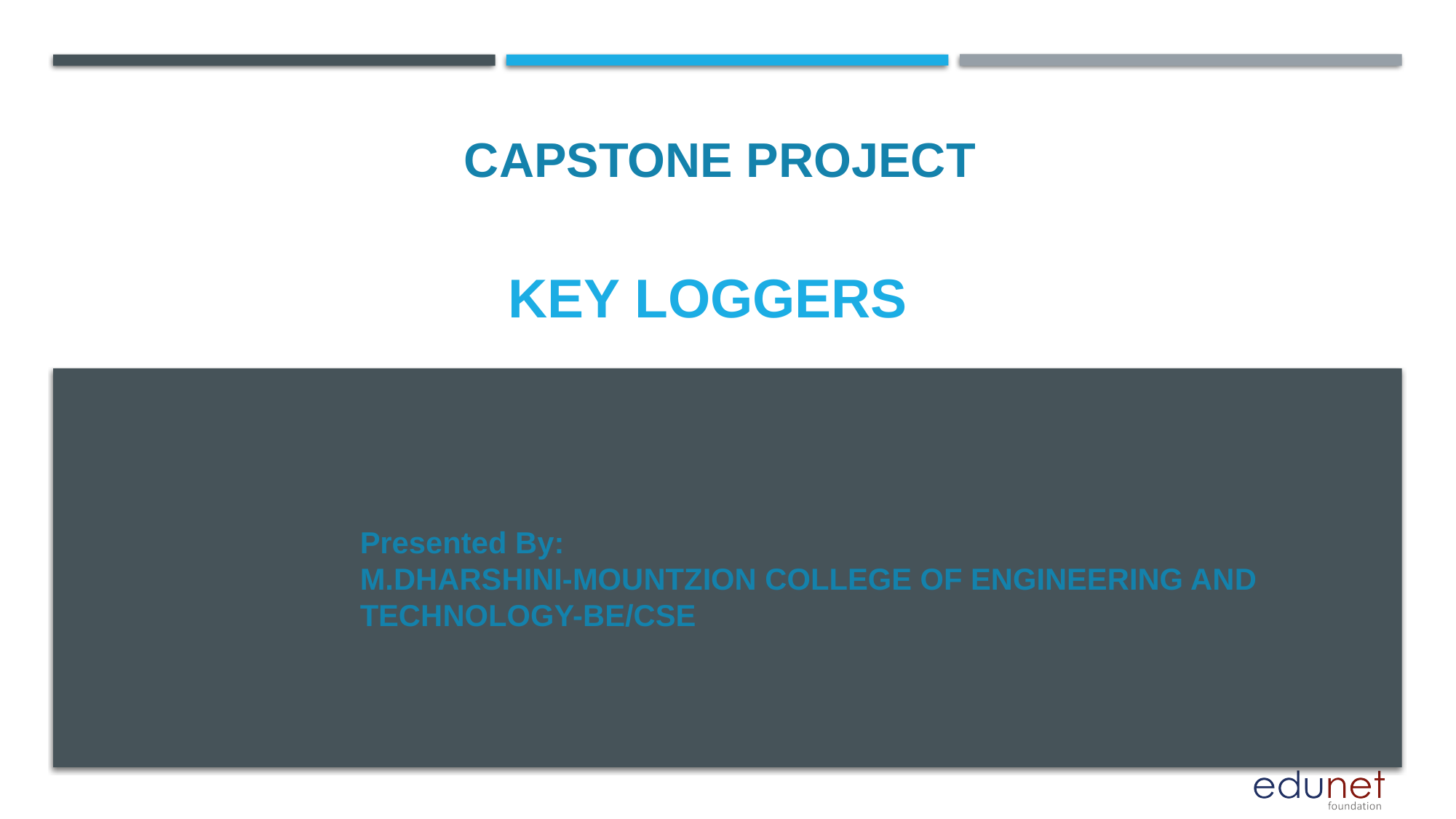

CAPSTONE PROJECT
# KEY LOGGERS
Presented By:
M.DHARSHINI-MOUNTZION COLLEGE OF ENGINEERING AND TECHNOLOGY-BE/CSE